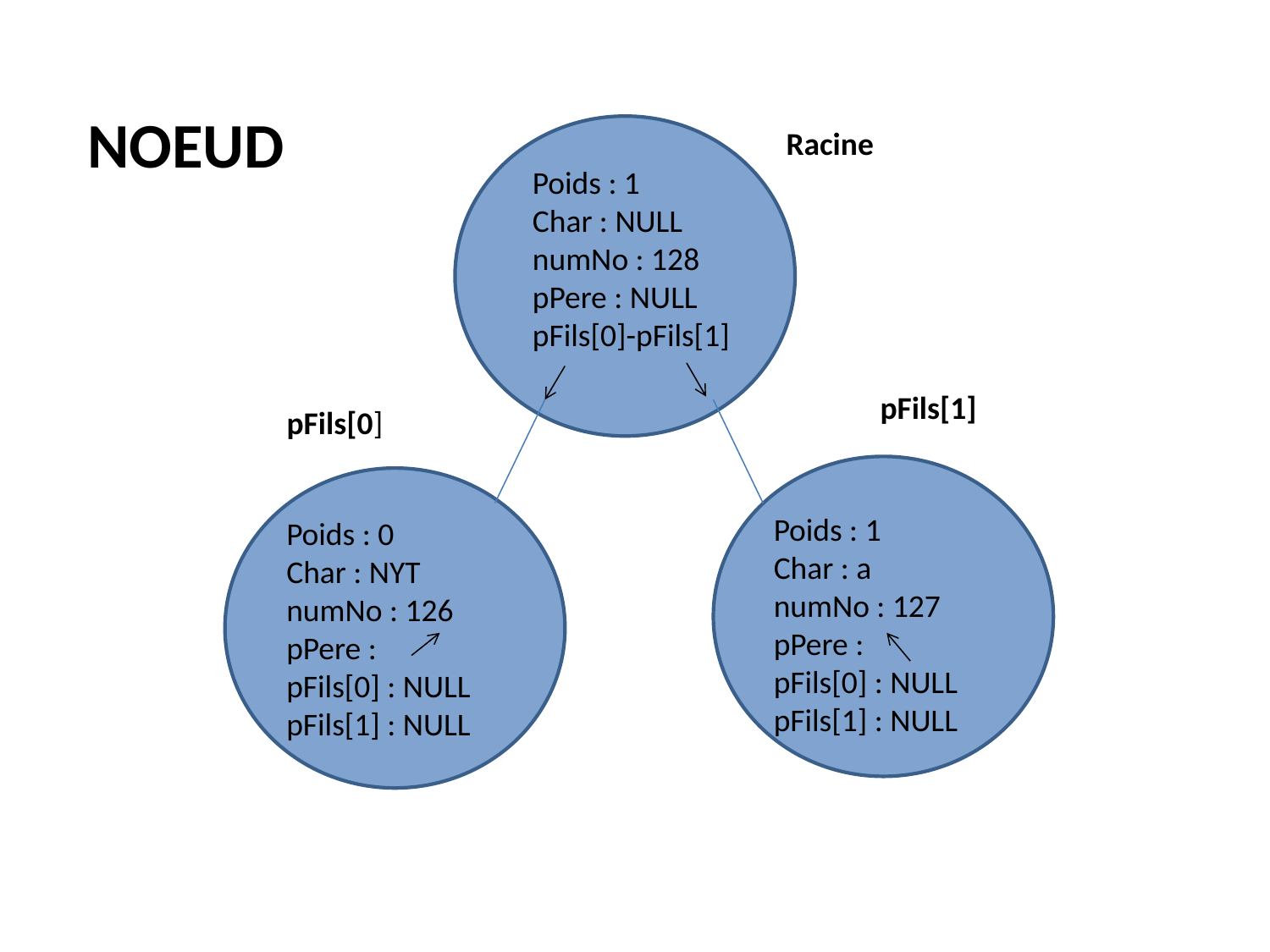

NOEUD

Racine
Poids : 1
Char : NULL
numNo : 128
pPere : NULL
pFils[0]-pFils[1]

pFils[1]
pFils[0]

Poids : 1
Char : a
numNo : 127
pPere :
pFils[0] : NULL
pFils[1] : NULL

Poids : 0
Char : NYT
numNo : 126
pPere :
pFils[0] : NULL
pFils[1] : NULL